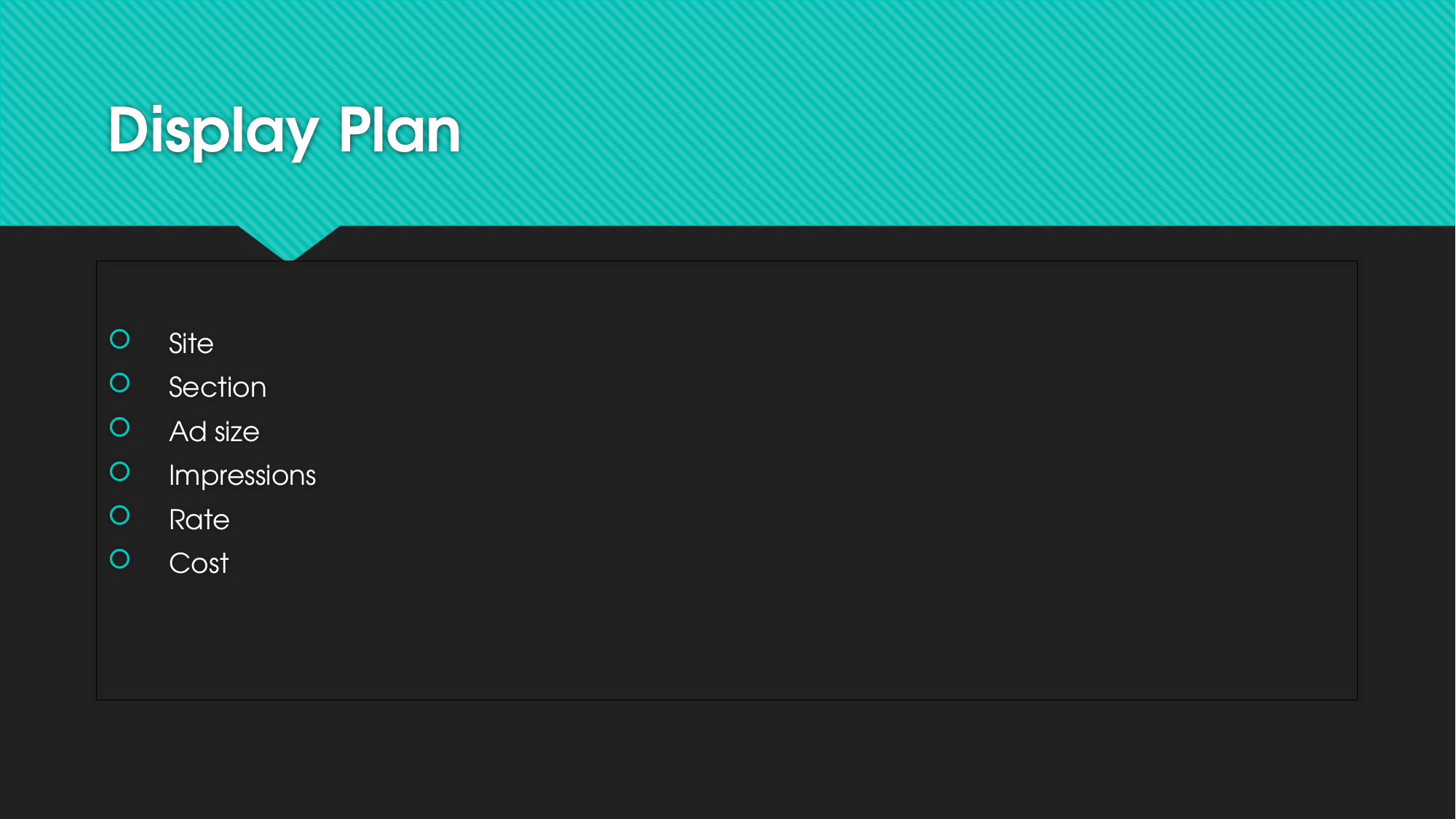

# Display Plan
Site
Section
Ad size
Impressions
Rate
Cost